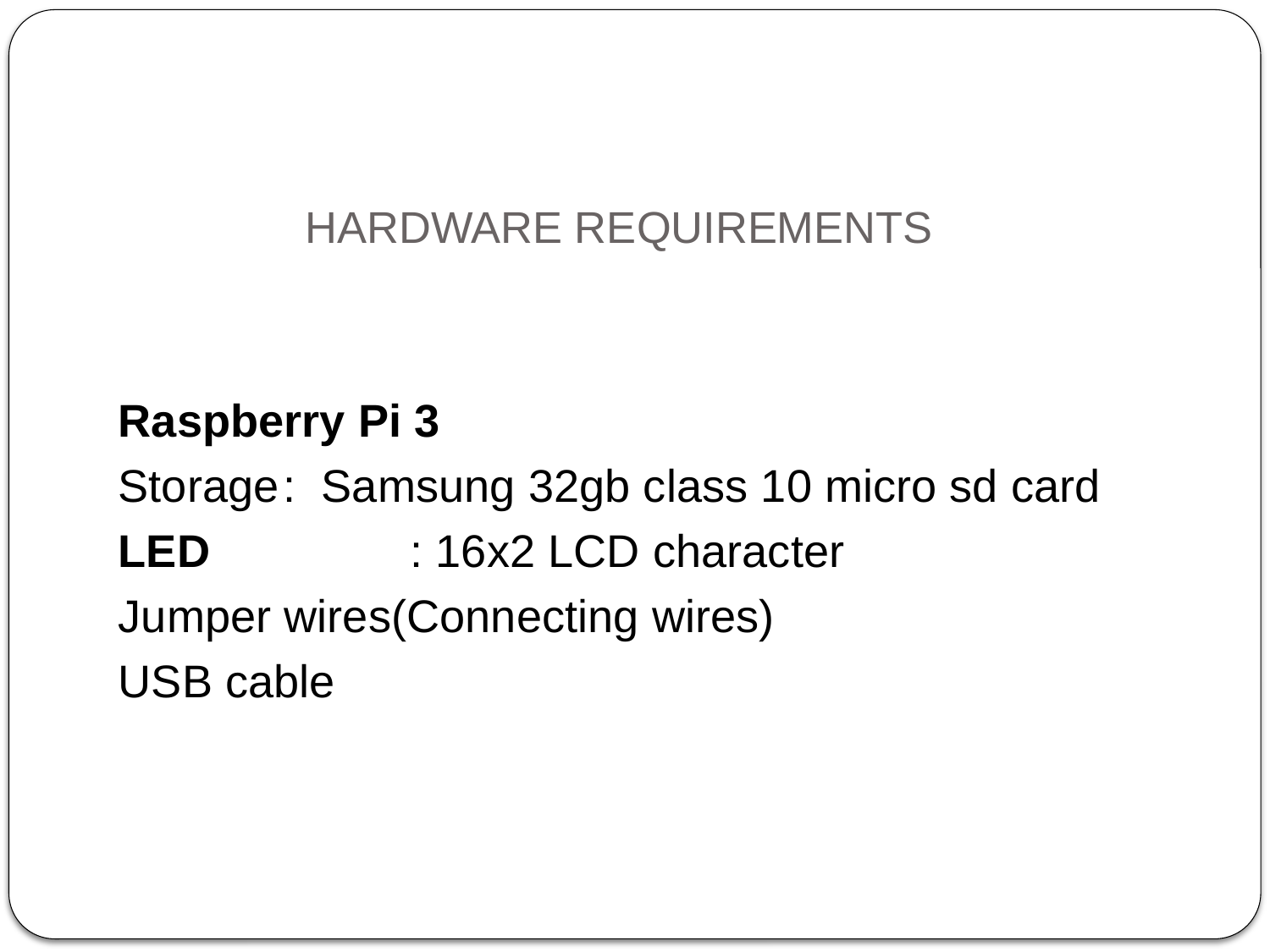

# HARDWARE REQUIREMENTS

Raspberry Pi 3
Storage	:  Samsung 32gb class 10 micro sd card
LED    		: 16x2 LCD character
Jumper wires(Connecting wires)
USB cable